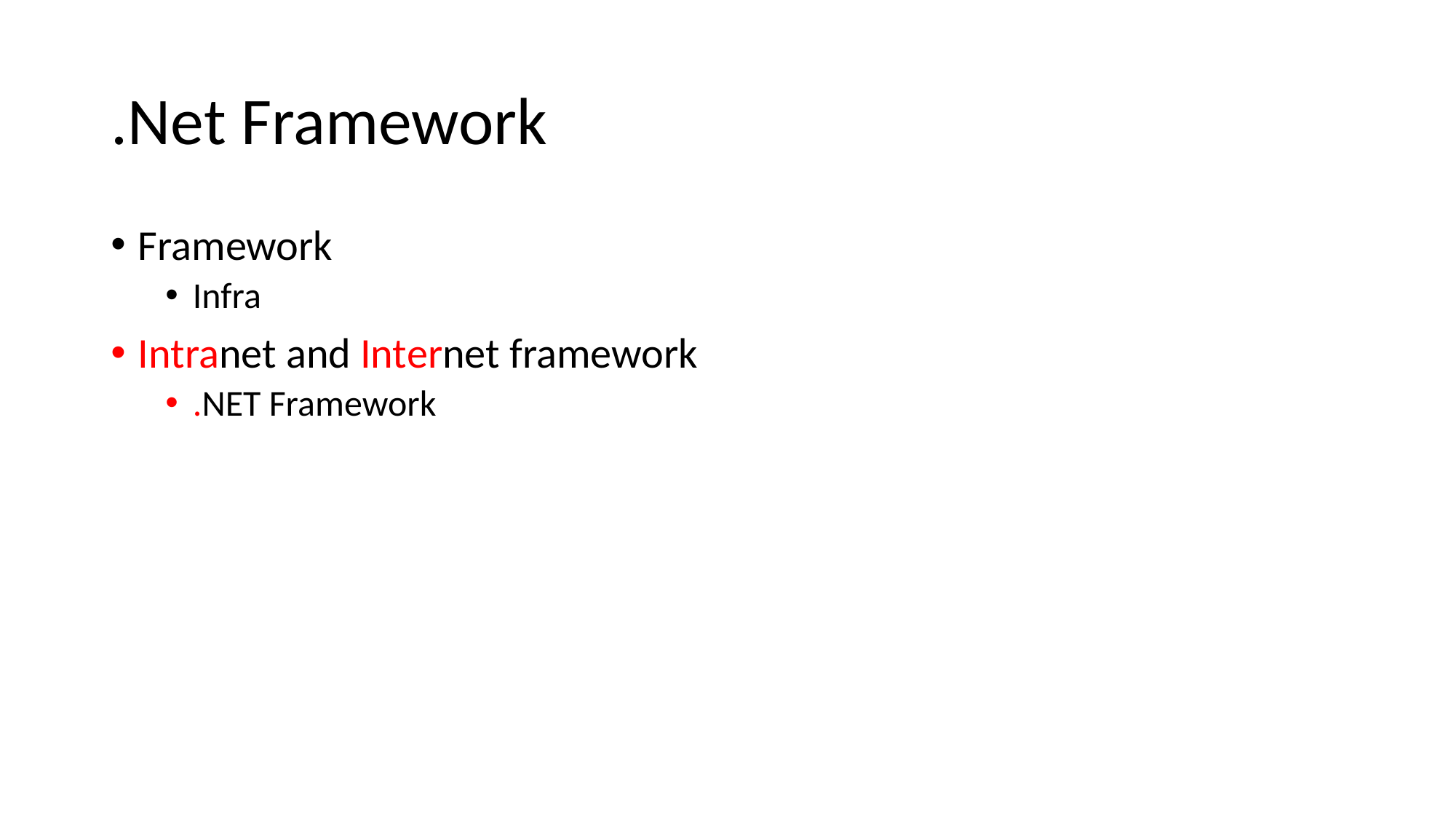

# .Net Framework
Framework
Infra
Intranet and Internet framework
.NET Framework